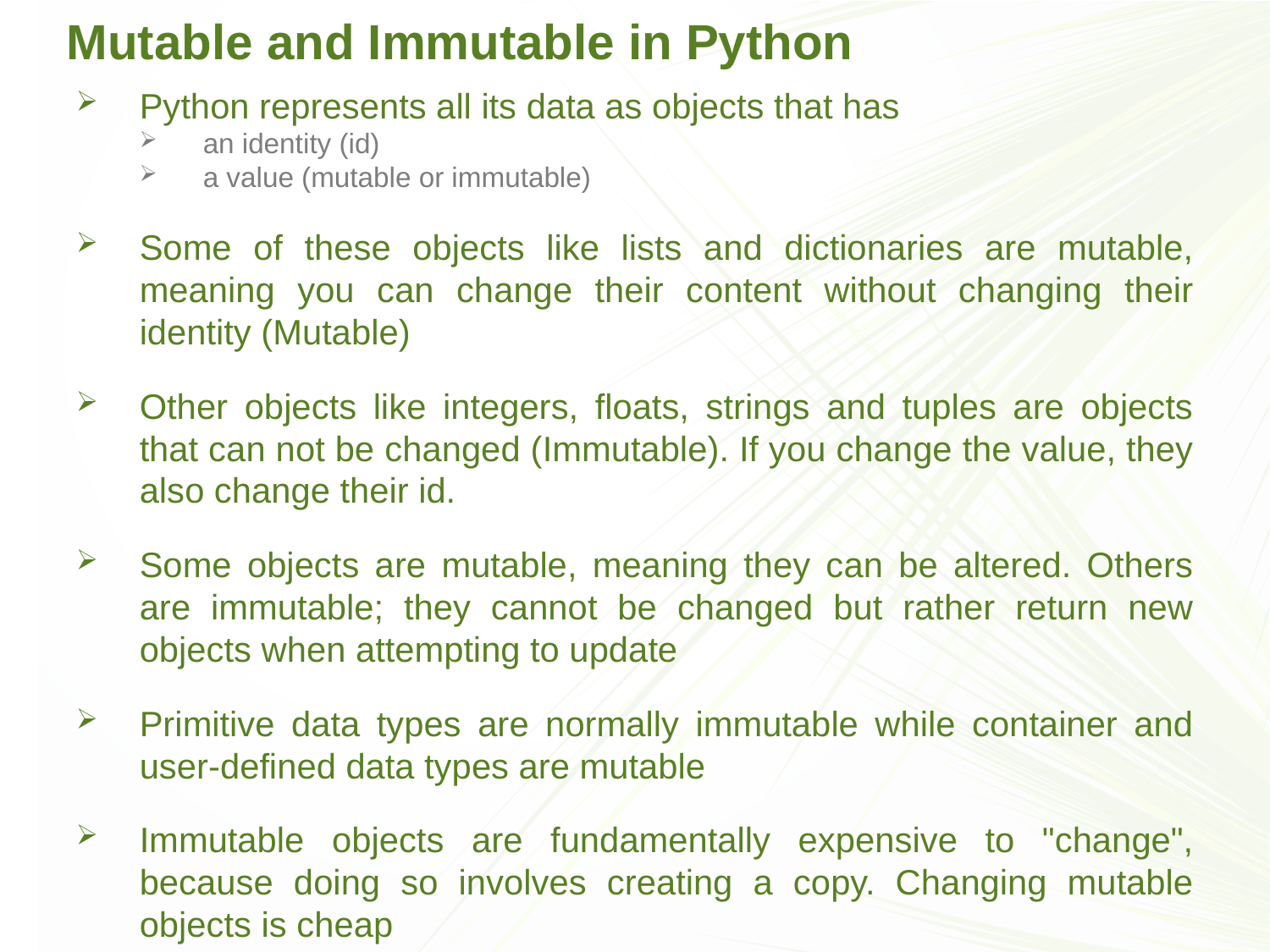

# Mutable and Immutable in Python
Python represents all its data as objects that has
an identity (id)
a value (mutable or immutable)
Some of these objects like lists and dictionaries are mutable, meaning you can change their content without changing their identity (Mutable)
Other objects like integers, floats, strings and tuples are objects that can not be changed (Immutable). If you change the value, they also change their id.
Some objects are mutable, meaning they can be altered. Others are immutable; they cannot be changed but rather return new objects when attempting to update
Primitive data types are normally immutable while container and user-defined data types are mutable
Immutable objects are fundamentally expensive to "change", because doing so involves creating a copy. Changing mutable objects is cheap